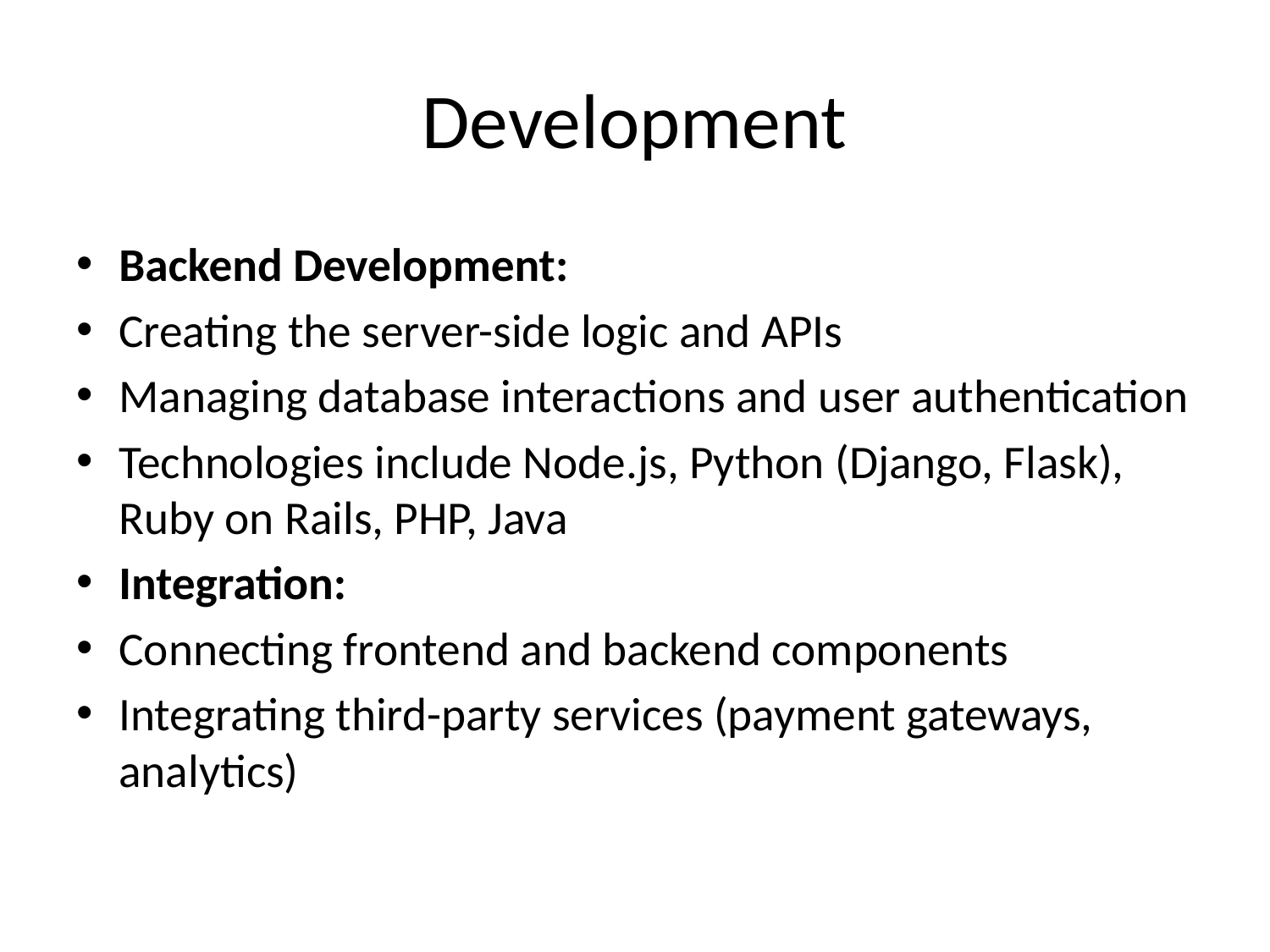

# Development
Backend Development:
Creating the server-side logic and APIs
Managing database interactions and user authentication
Technologies include Node.js, Python (Django, Flask), Ruby on Rails, PHP, Java
Integration:
Connecting frontend and backend components
Integrating third-party services (payment gateways, analytics)